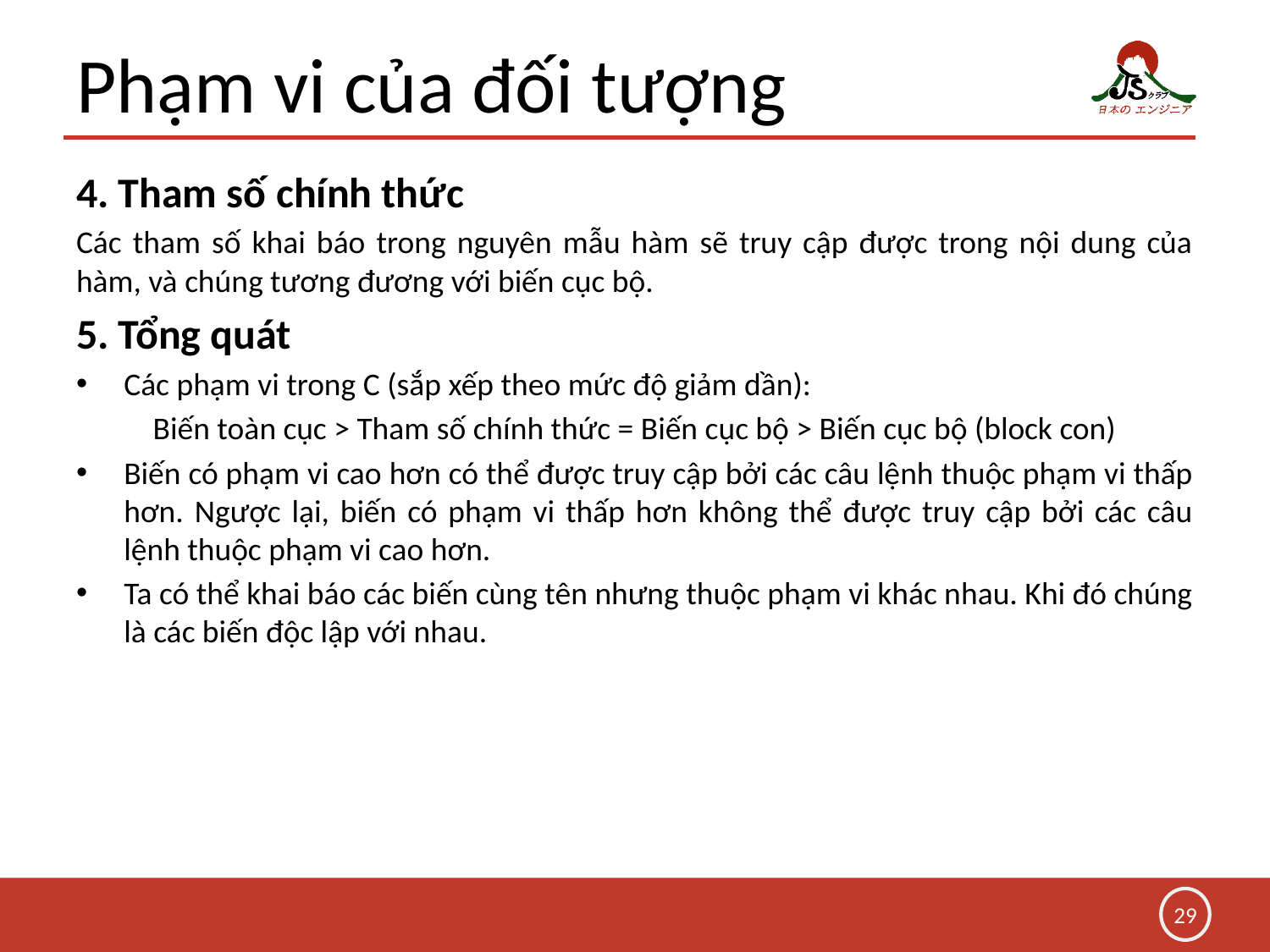

# Phạm vi của đối tượng
4. Tham số chính thức
Các tham số khai báo trong nguyên mẫu hàm sẽ truy cập được trong nội dung của hàm, và chúng tương đương với biến cục bộ.
5. Tổng quát
Các phạm vi trong C (sắp xếp theo mức độ giảm dần):
Biến toàn cục > Tham số chính thức = Biến cục bộ > Biến cục bộ (block con)
Biến có phạm vi cao hơn có thể được truy cập bởi các câu lệnh thuộc phạm vi thấp hơn. Ngược lại, biến có phạm vi thấp hơn không thể được truy cập bởi các câu lệnh thuộc phạm vi cao hơn.
Ta có thể khai báo các biến cùng tên nhưng thuộc phạm vi khác nhau. Khi đó chúng là các biến độc lập với nhau.